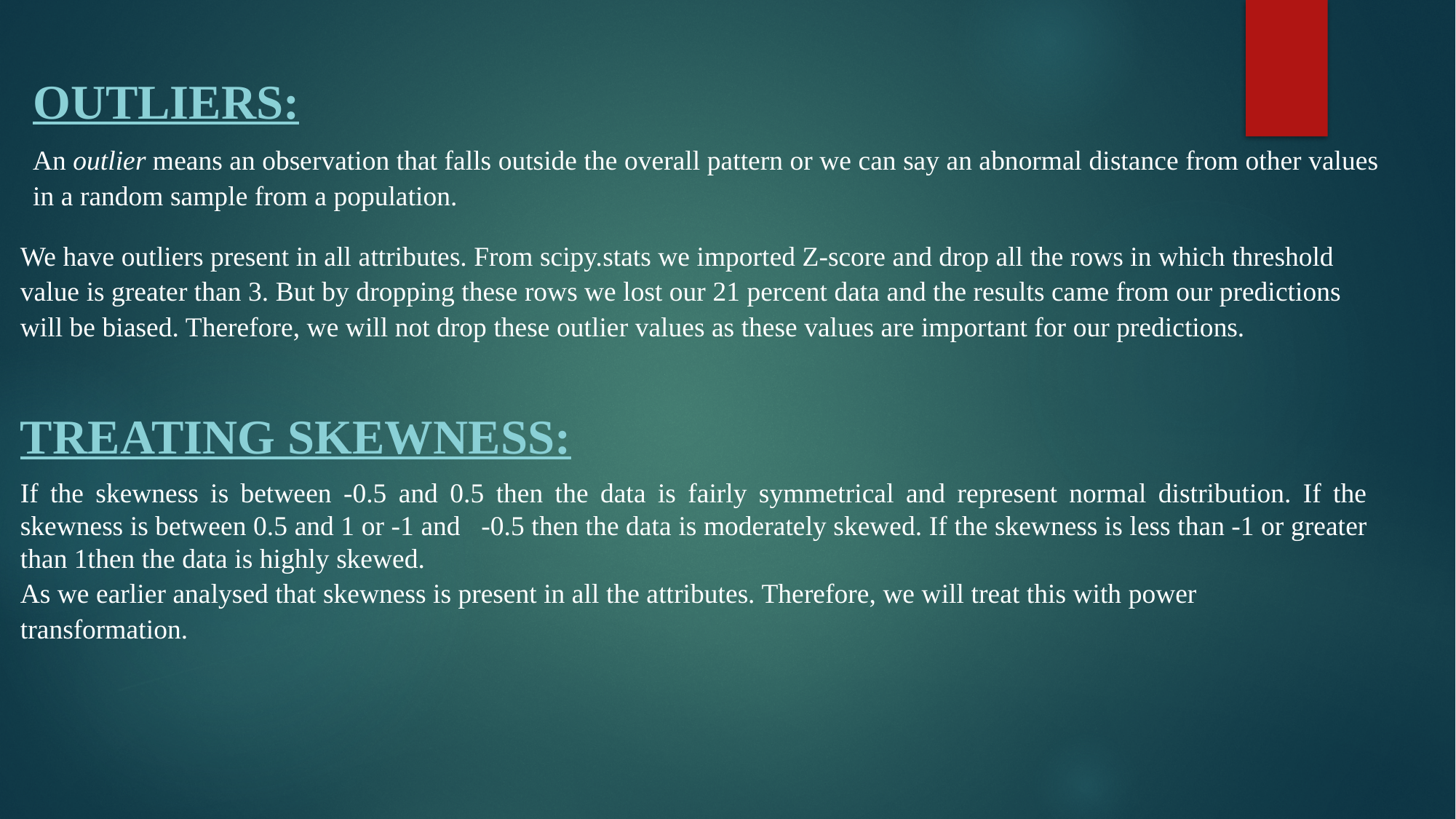

OUTLIERS:
An outlier means an observation that falls outside the overall pattern or we can say an abnormal distance from other values in a random sample from a population.
We have outliers present in all attributes. From scipy.stats we imported Z-score and drop all the rows in which threshold value is greater than 3. But by dropping these rows we lost our 21 percent data and the results came from our predictions will be biased. Therefore, we will not drop these outlier values as these values are important for our predictions.

TREATING SKEWNESS:
If the skewness is between -0.5 and 0.5 then the data is fairly symmetrical and represent normal distribution. If the skewness is between 0.5 and 1 or -1 and   -0.5 then the data is moderately skewed. If the skewness is less than -1 or greater than 1then the data is highly skewed.
As we earlier analysed that skewness is present in all the attributes. Therefore, we will treat this with power transformation.